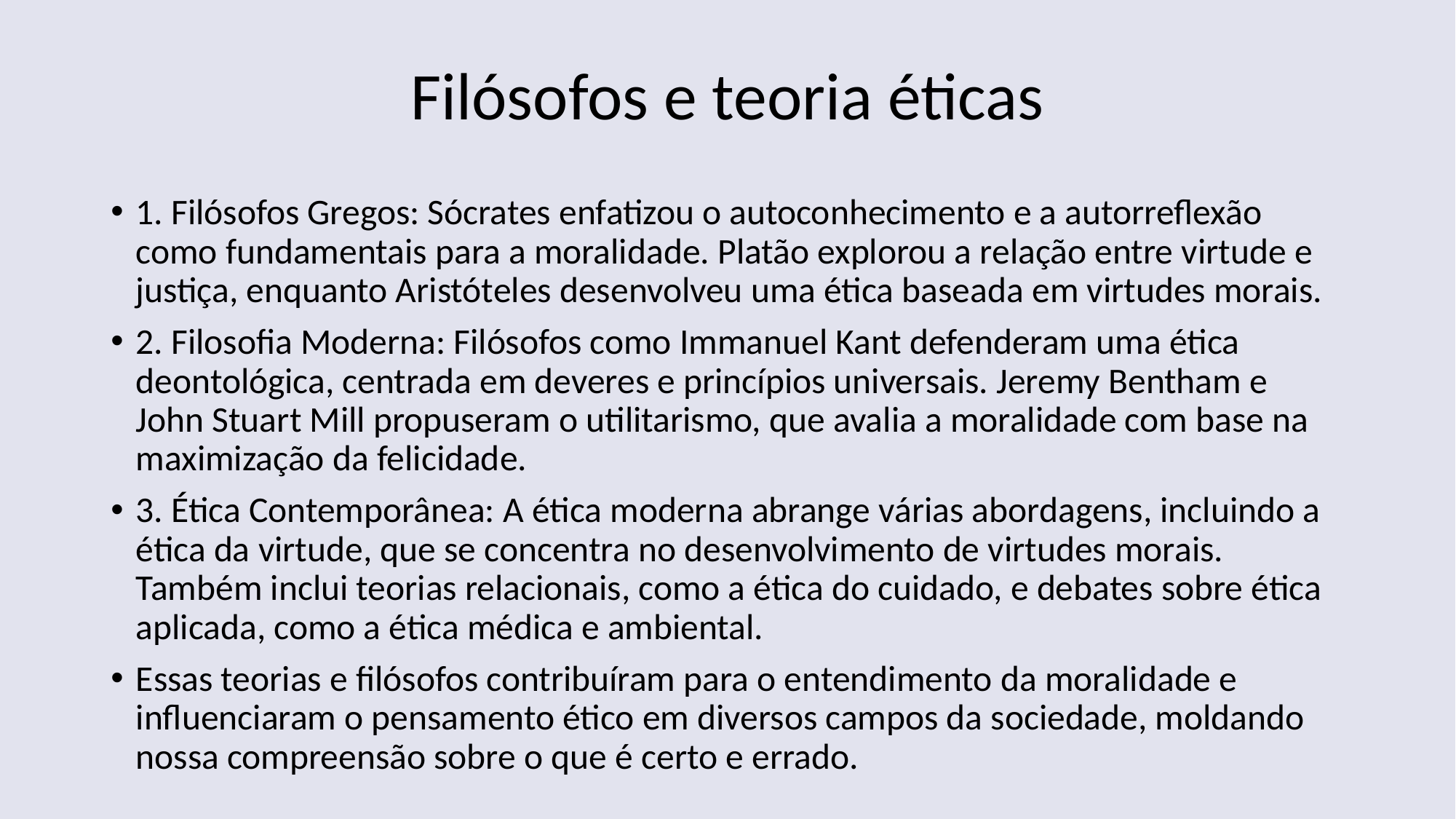

# Filósofos e teoria éticas
1. Filósofos Gregos: Sócrates enfatizou o autoconhecimento e a autorreflexão como fundamentais para a moralidade. Platão explorou a relação entre virtude e justiça, enquanto Aristóteles desenvolveu uma ética baseada em virtudes morais.
2. Filosofia Moderna: Filósofos como Immanuel Kant defenderam uma ética deontológica, centrada em deveres e princípios universais. Jeremy Bentham e John Stuart Mill propuseram o utilitarismo, que avalia a moralidade com base na maximização da felicidade.
3. Ética Contemporânea: A ética moderna abrange várias abordagens, incluindo a ética da virtude, que se concentra no desenvolvimento de virtudes morais. Também inclui teorias relacionais, como a ética do cuidado, e debates sobre ética aplicada, como a ética médica e ambiental.
Essas teorias e filósofos contribuíram para o entendimento da moralidade e influenciaram o pensamento ético em diversos campos da sociedade, moldando nossa compreensão sobre o que é certo e errado.